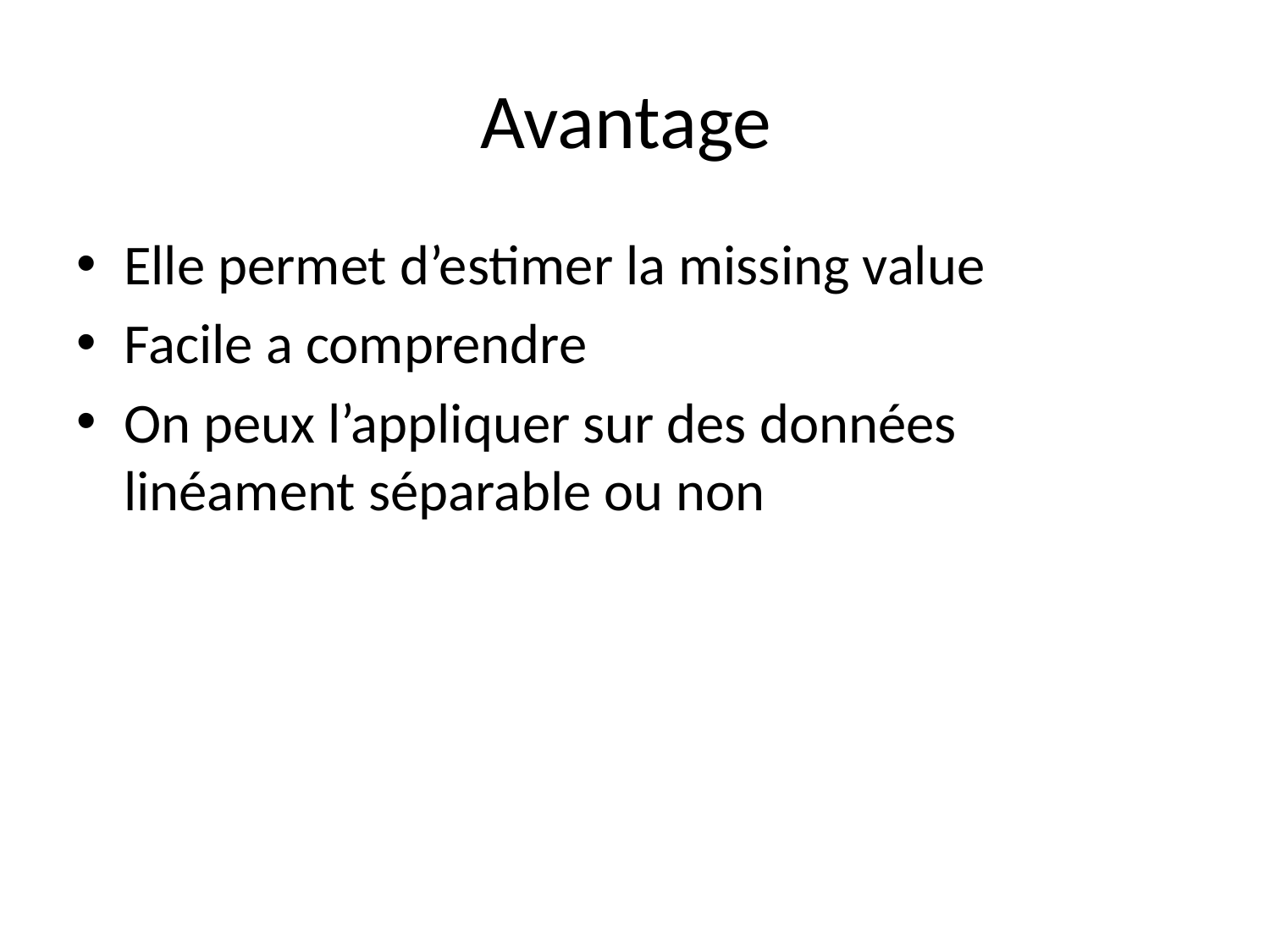

# Avantage
Elle permet d’estimer la missing value
Facile a comprendre
On peux l’appliquer sur des données linéament séparable ou non